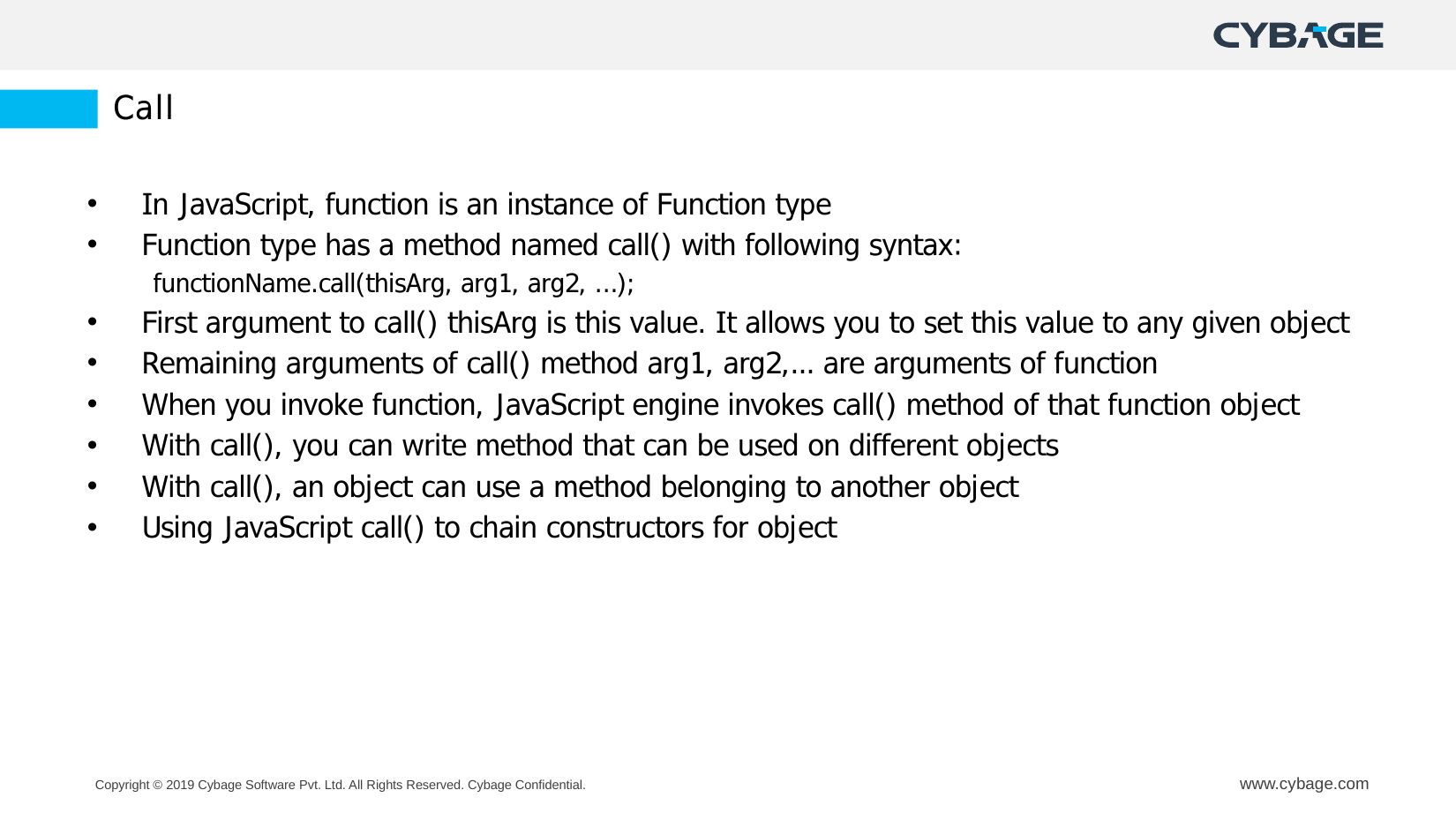

# Call
In JavaScript, function is an instance of Function type
Function type has a method named call() with following syntax:
functionName.call(thisArg, arg1, arg2, ...);
First argument to call() thisArg is this value. It allows you to set this value to any given object
Remaining arguments of call() method arg1, arg2,… are arguments of function
When you invoke function, JavaScript engine invokes call() method of that function object
With call(), you can write method that can be used on different objects
With call(), an object can use a method belonging to another object
Using JavaScript call() to chain constructors for object